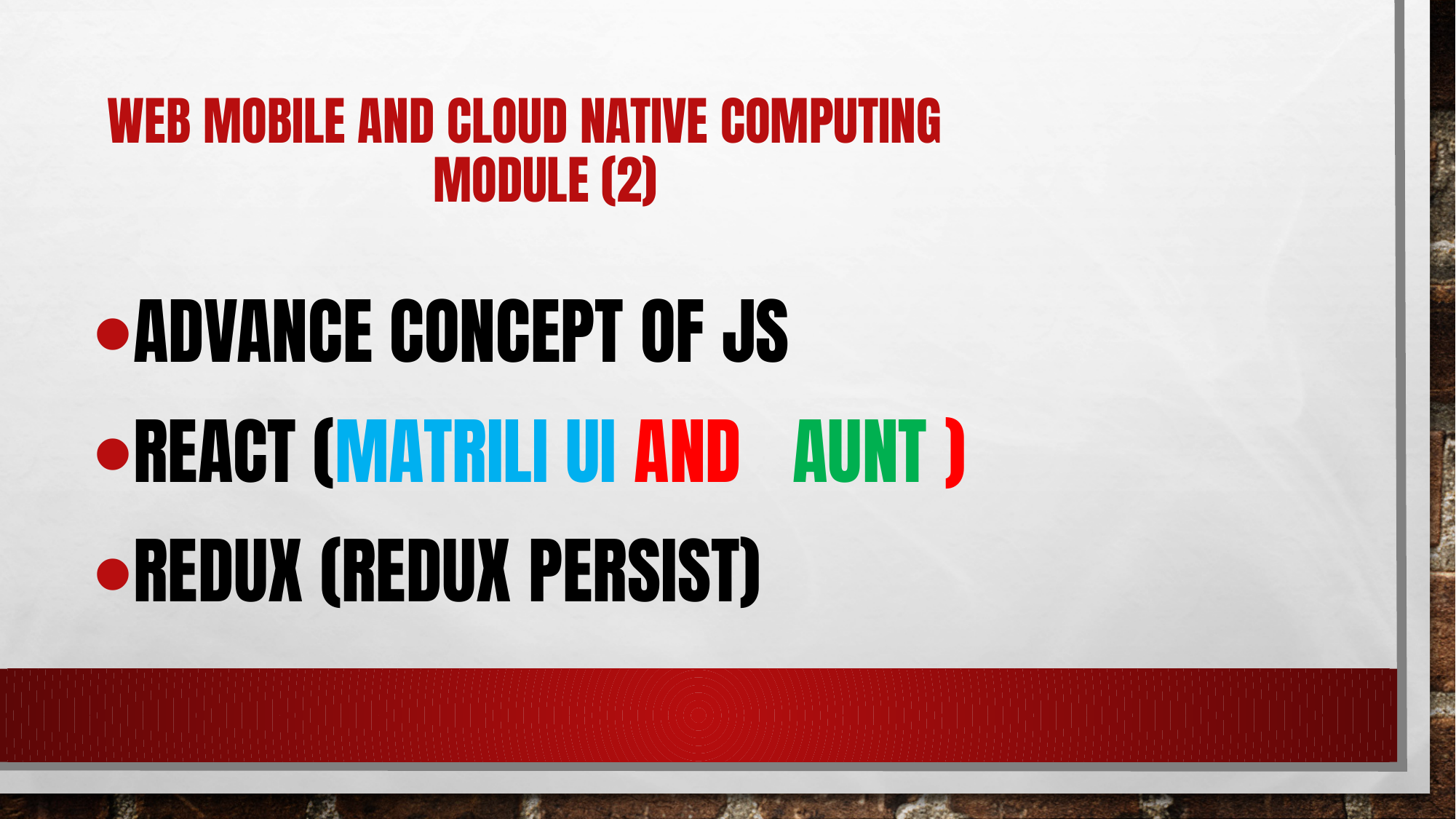

# Web Mobile and Cloud Native Computing Module (2)
Advance concept of JS
React (Matrili Ui and   Aunt )
Redux (Redux persist)